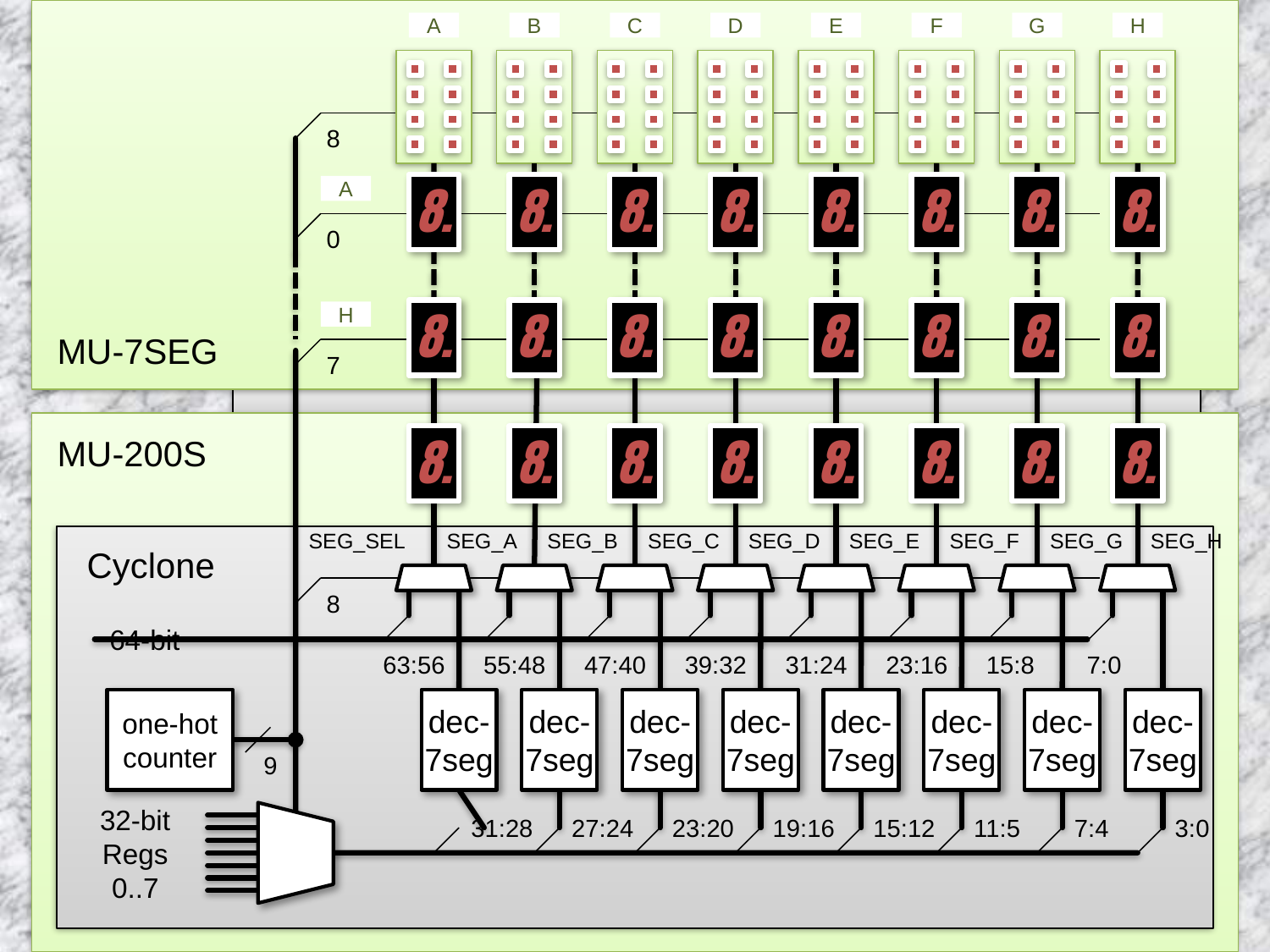

A
B
C
D
E
F
G
H

8

8.
8.
8.
8.
8.
8.
8.
8.
A
0
8.
8.
8.
8.
8.
8.
8.
8.
H
MU-7SEG
7

8.
8.
8.
8.
8.
8.
8.
8.
MU-200S

SEG_SEL
SEG_A
SEG_B
SEG_C
SEG_D
SEG_E
SEG_F
SEG_G
SEG_H
Cyclone

8
64-bit
63:56
55:48
47:40
39:32
31:24
23:16
15:8
7:0
one-hot
counter
dec-
7seg
dec-
7seg
dec-
7seg
dec-
7seg
dec-
7seg
dec-
7seg
dec-
7seg
dec-
7seg
9
32-bit
Regs
0..7

31:28
27:24
23:20
19:16
15:12
11:5
7:4
3:0